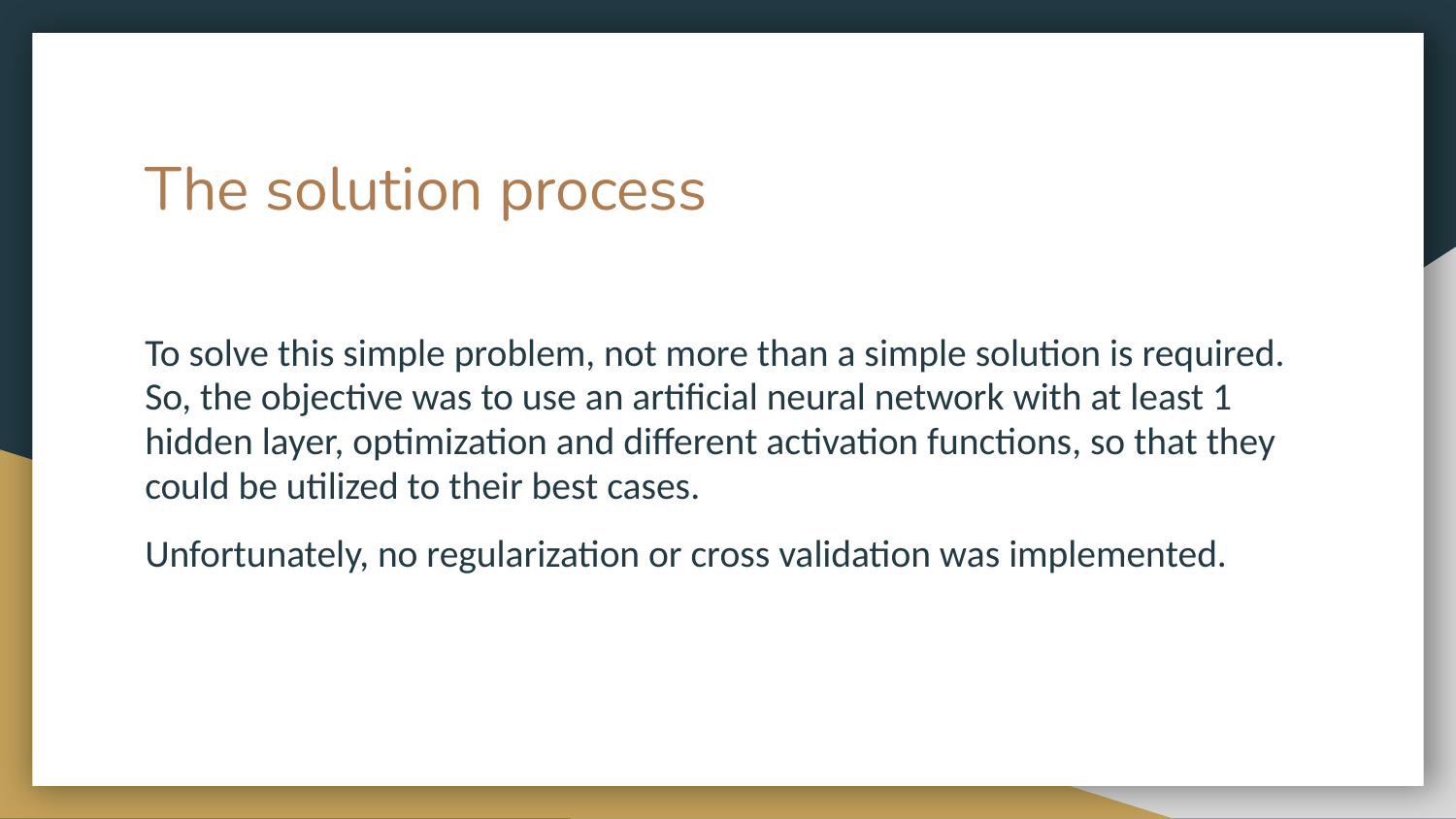

# The solution process
To solve this simple problem, not more than a simple solution is required. So, the objective was to use an artificial neural network with at least 1 hidden layer, optimization and different activation functions, so that they could be utilized to their best cases.
Unfortunately, no regularization or cross validation was implemented.